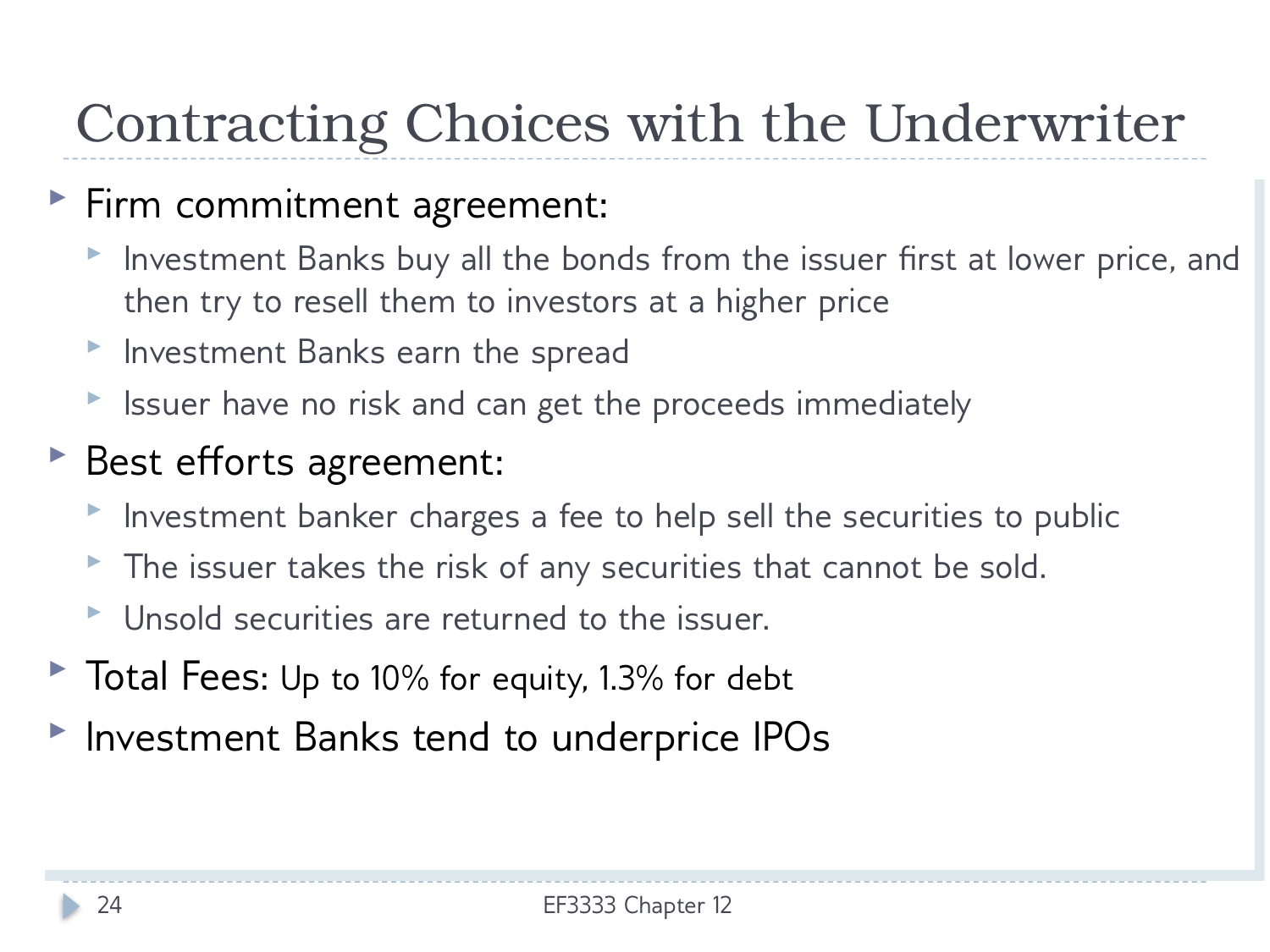

# Contracting Choices with the Underwriter
Firm commitment agreement:
Investment Banks buy all the bonds from the issuer first at lower price, and then try to resell them to investors at a higher price
Investment Banks earn the spread
Issuer have no risk and can get the proceeds immediately
Best efforts agreement:
Investment banker charges a fee to help sell the securities to public
The issuer takes the risk of any securities that cannot be sold.
Unsold securities are returned to the issuer.
Total Fees: Up to 10% for equity, 1.3% for debt
Investment Banks tend to underprice IPOs
24
EF3333 Chapter 12